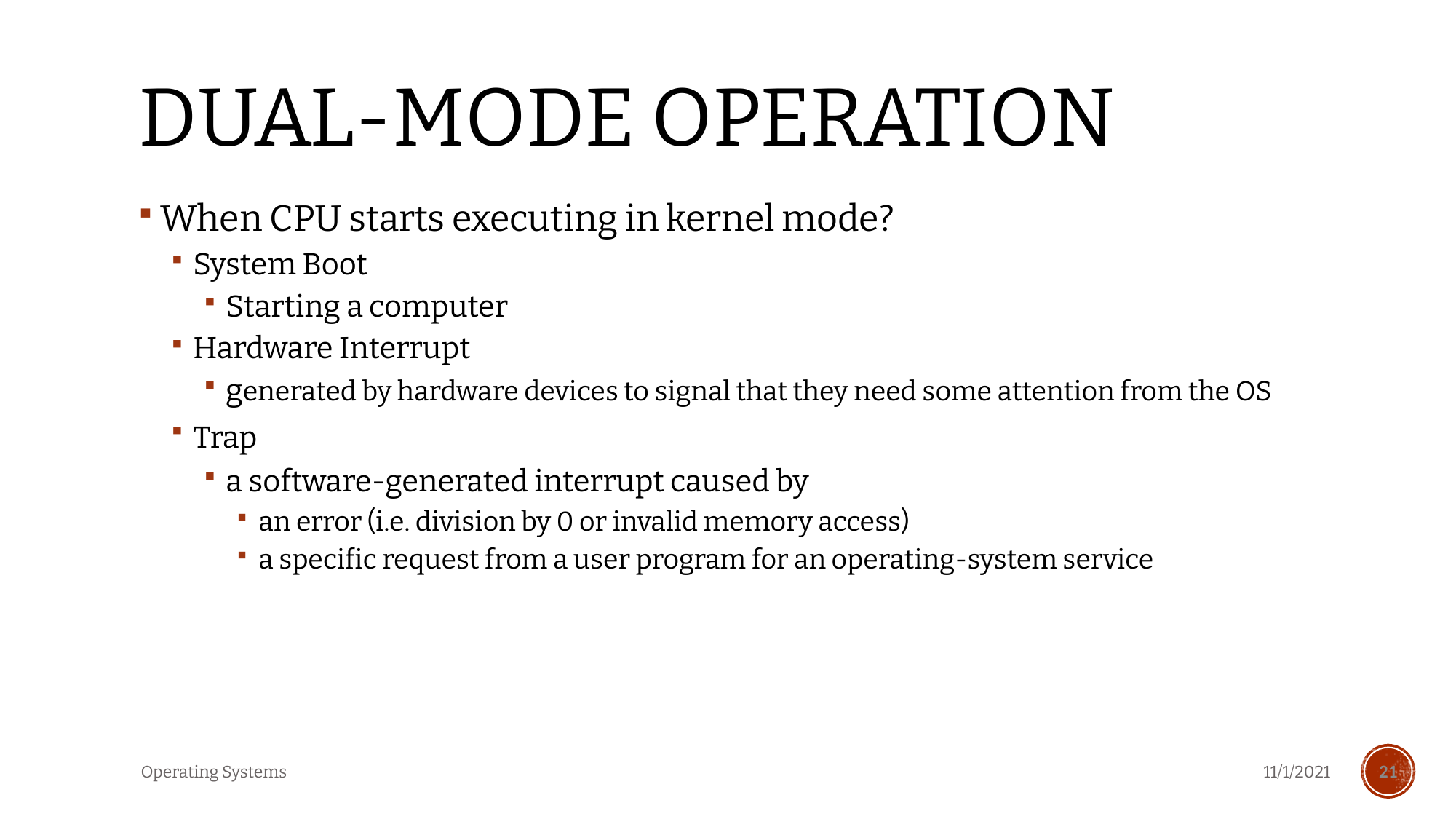

# Dual-Mode Operation
When CPU starts executing in kernel mode?
System Boot
Starting a computer
Hardware Interrupt
generated by hardware devices to signal that they need some attention from the OS
Trap
a software-generated interrupt caused by
an error (i.e. division by 0 or invalid memory access)
a specific request from a user program for an operating-system service
Operating Systems
11/1/2021
21